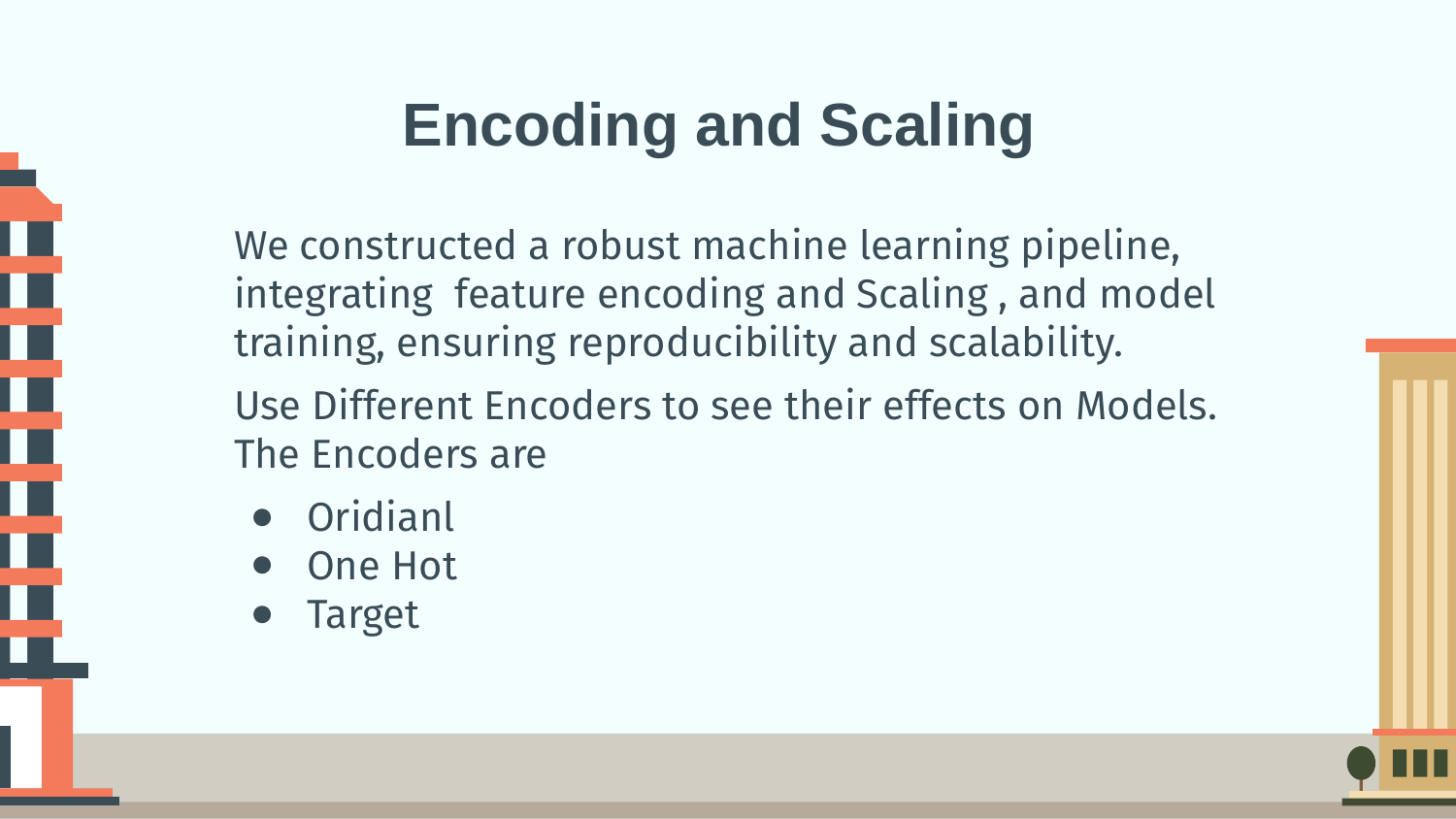

# Encoding and Scaling
We constructed a robust machine learning pipeline, integrating  feature encoding and Scaling , and model training, ensuring reproducibility and scalability.

Use Different Encoders to see their effects on Models.
The Encoders are

Oridianl
One Hot
Target